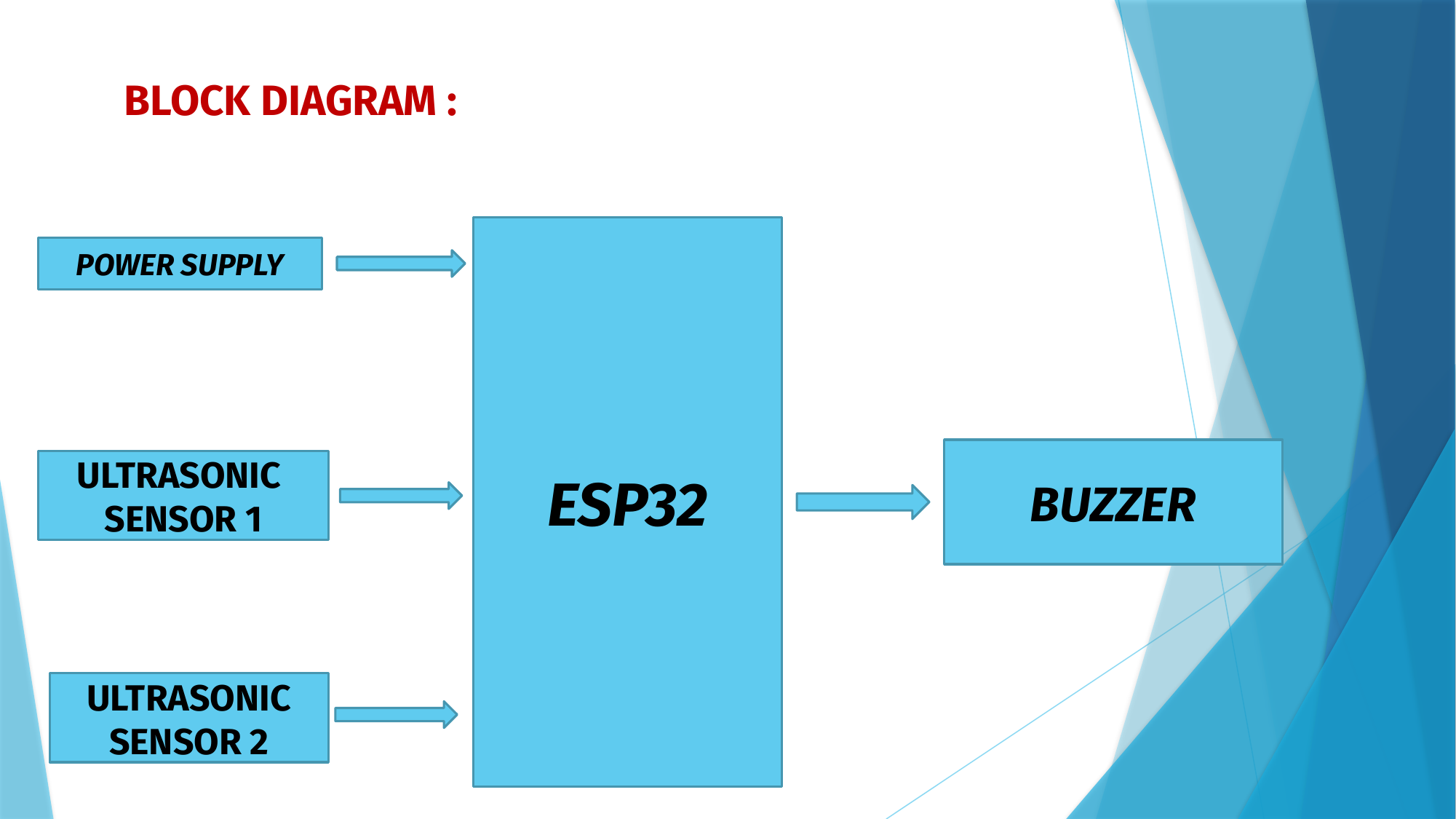

BLOCK DIAGRAM :
ESP32
POWER SUPPLY

BUZZER
ULTRASONIC
SENSOR 1

ULTRASONIC
SENSOR 2